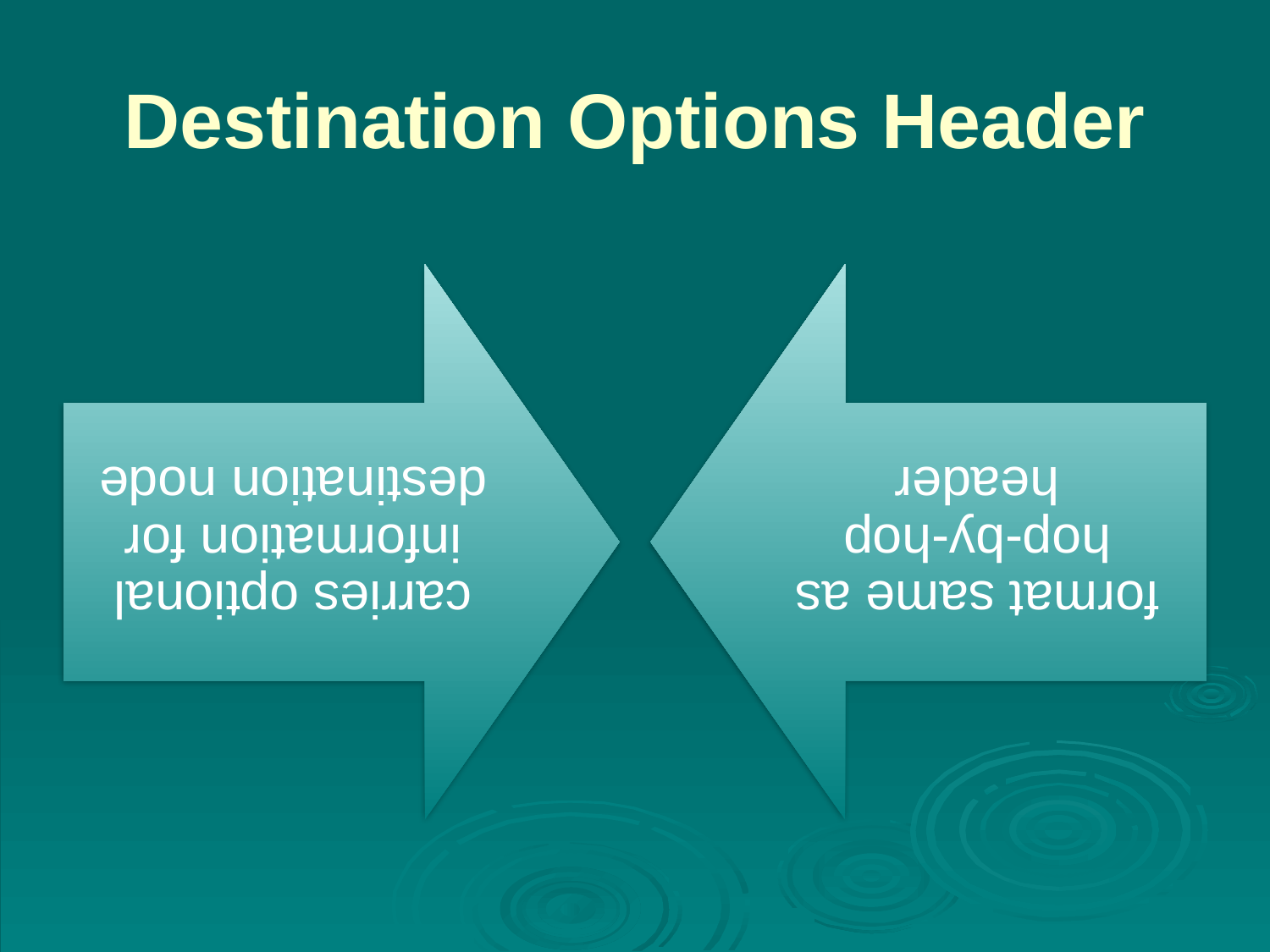

# Destination Options Header
carries optional information for destination node
format same as hop-by-hop header